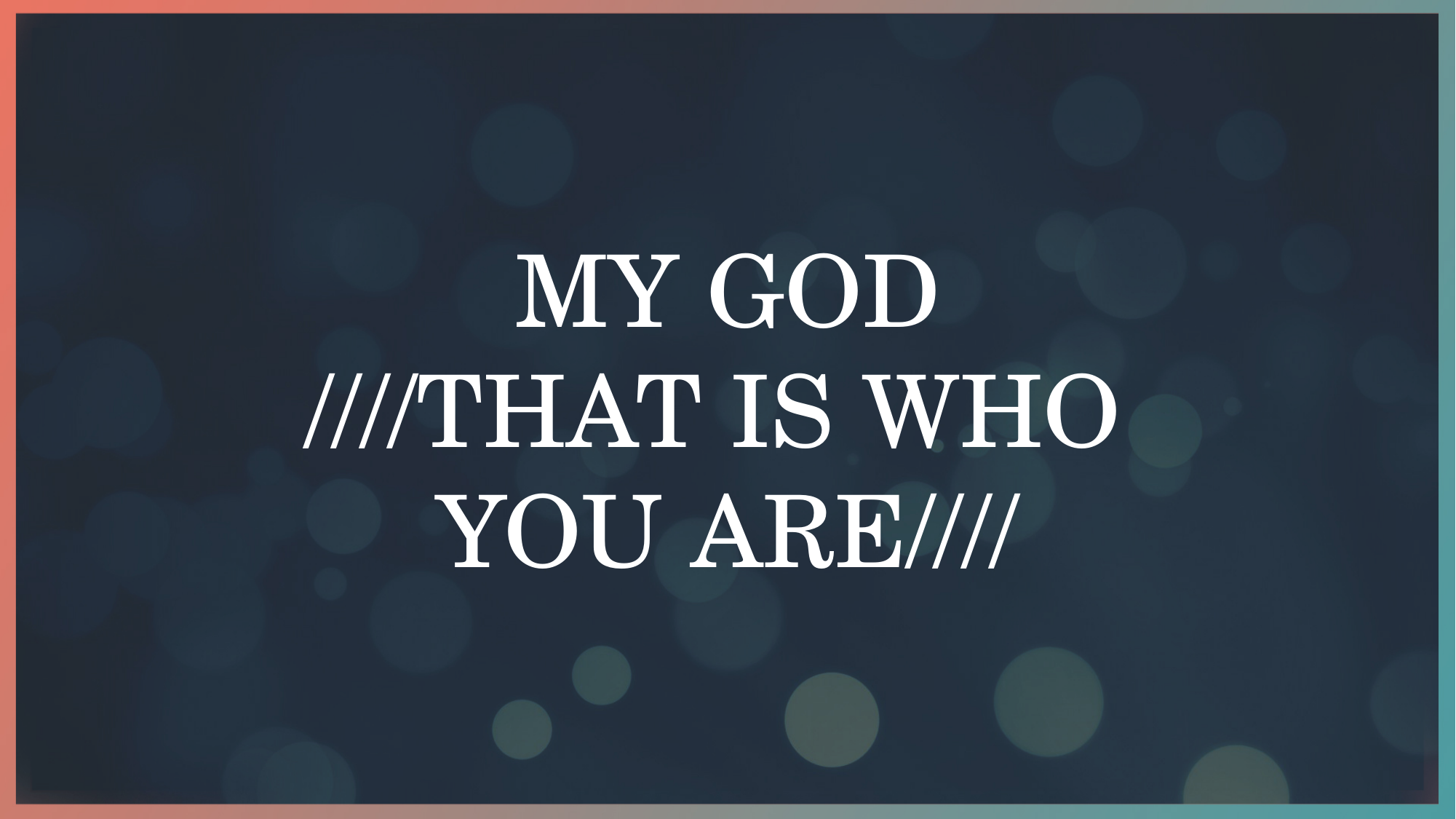

MY GOD
////THAT IS WHO
YOU ARE////